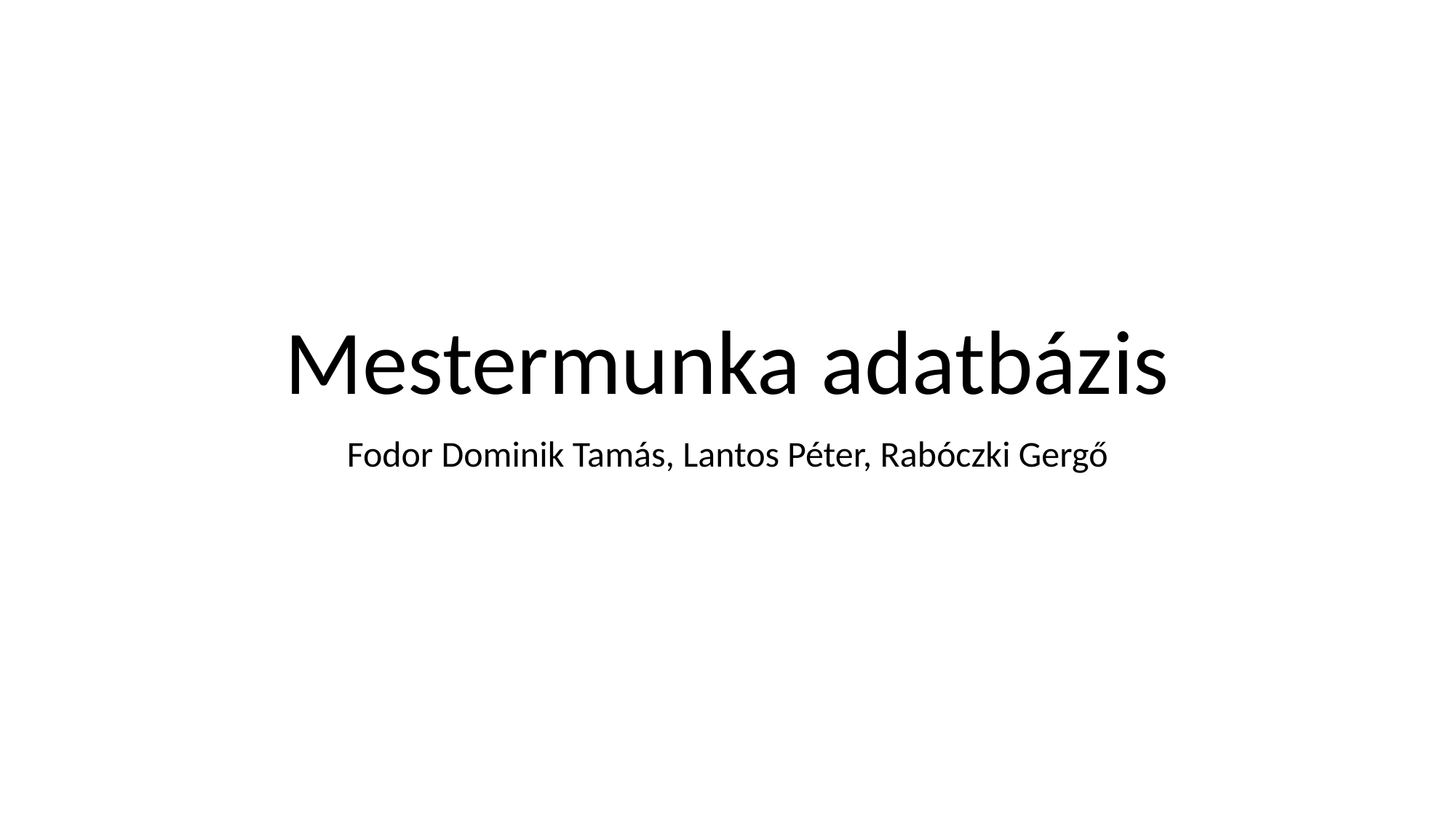

# Mestermunka adatbázis
Fodor Dominik Tamás, Lantos Péter, Rabóczki Gergő